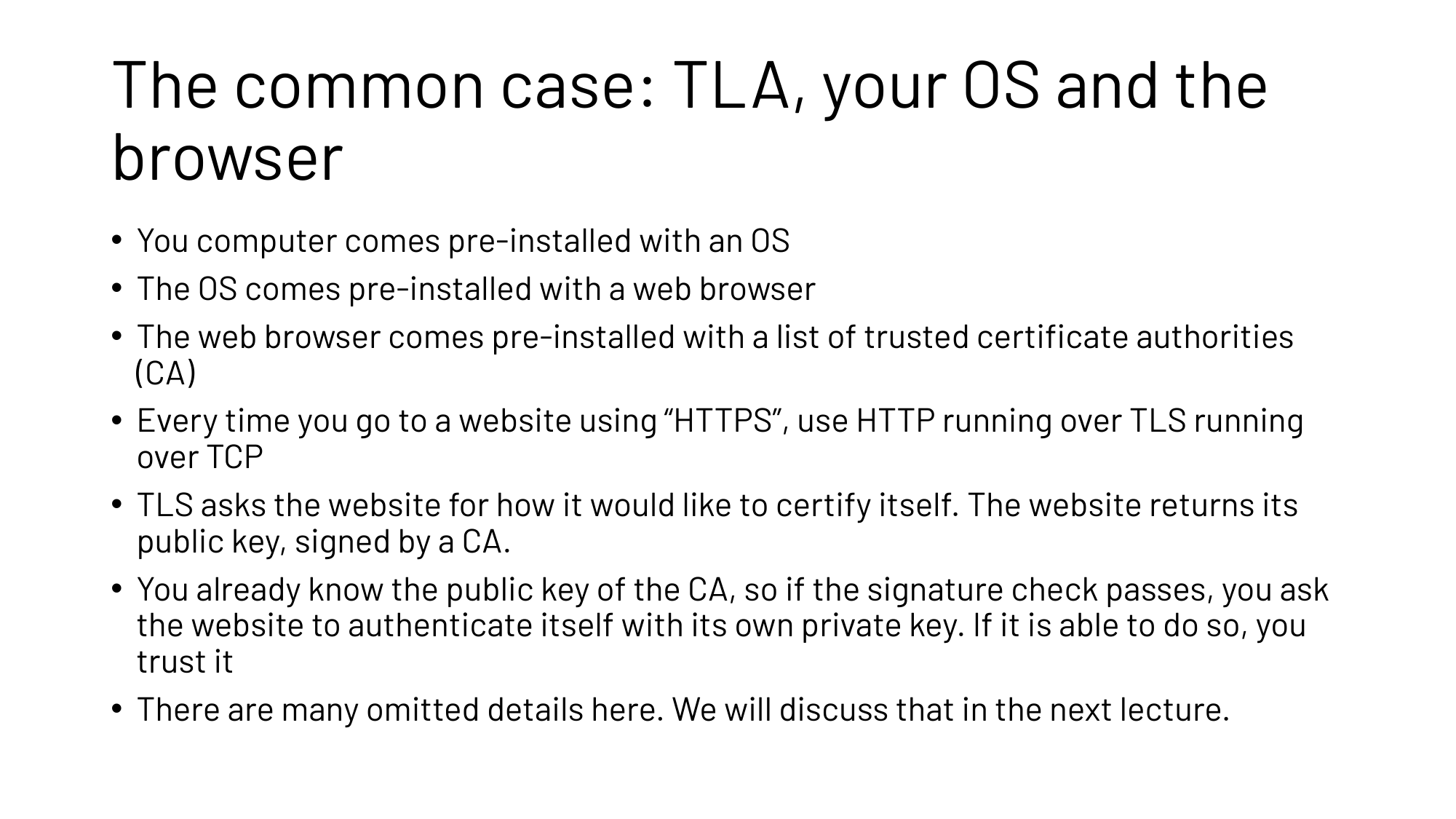

# The common case: TLA, your OS and the browser
You computer comes pre-installed with an OS
The OS comes pre-installed with a web browser
The web browser comes pre-installed with a list of trusted certificate authorities (CA)
Every time you go to a website using “HTTPS”, use HTTP running over TLS running over TCP
TLS asks the website for how it would like to certify itself. The website returns its public key, signed by a CA.
You already know the public key of the CA, so if the signature check passes, you ask the website to authenticate itself with its own private key. If it is able to do so, you trust it
There are many omitted details here. We will discuss that in the next lecture.